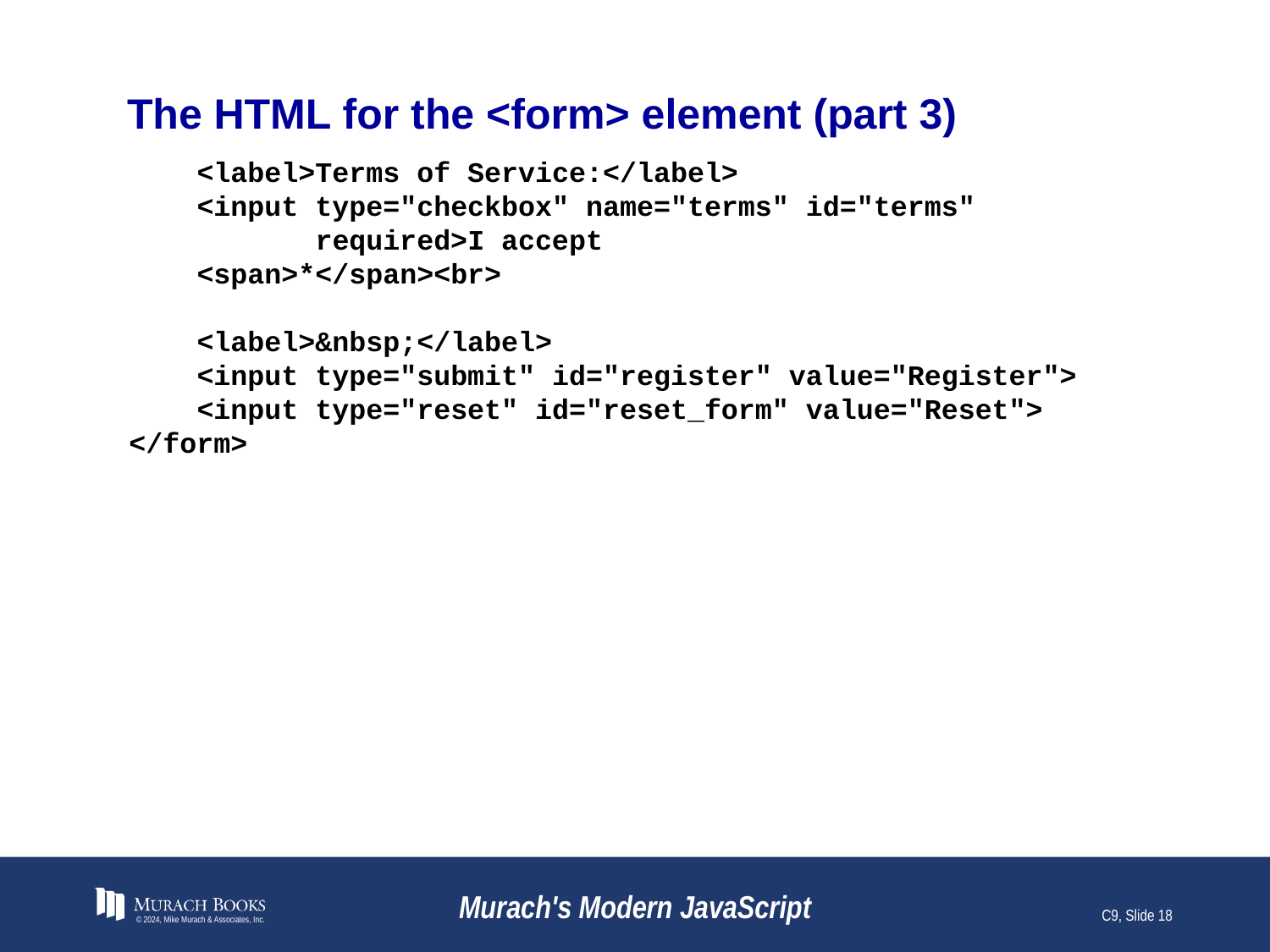

# The HTML for the <form> element (part 3)
    <label>Terms of Service:</label>
    <input type="checkbox" name="terms" id="terms"
           required>I accept
    <span>*</span><br>

    <label>&nbsp;</label>
    <input type="submit" id="register" value="Register">
    <input type="reset" id="reset_form" value="Reset">
</form>
© 2024, Mike Murach & Associates, Inc.
Murach's Modern JavaScript

C9, Slide 18